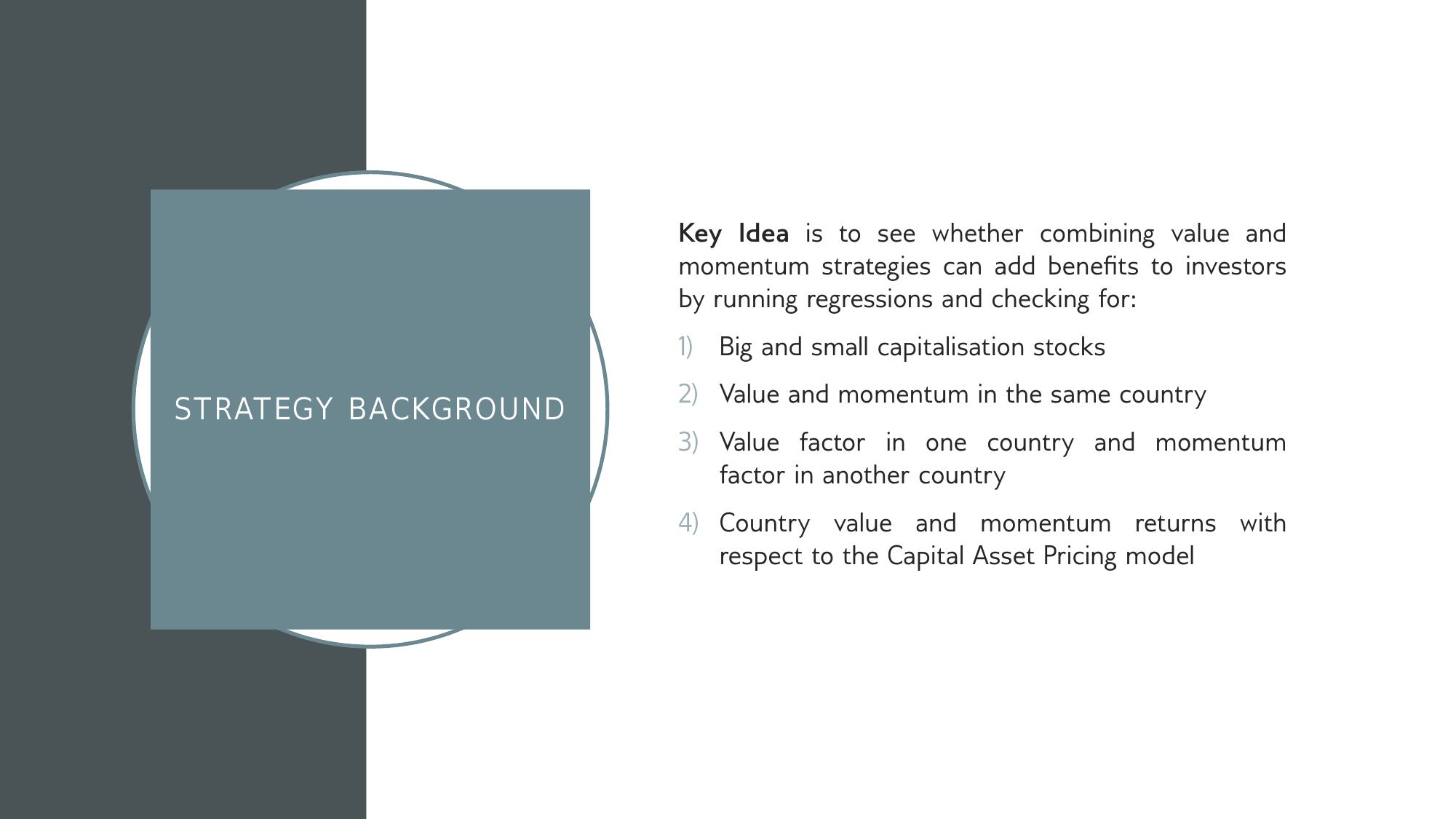

Key Idea is to see whether combining value and momentum strategies can add benefits to investors by running regressions and checking for:
Big and small capitalisation stocks
Value and momentum in the same country
Value factor in one country and momentum factor in another country
Country value and momentum returns with respect to the Capital Asset Pricing model

# Strategy Background